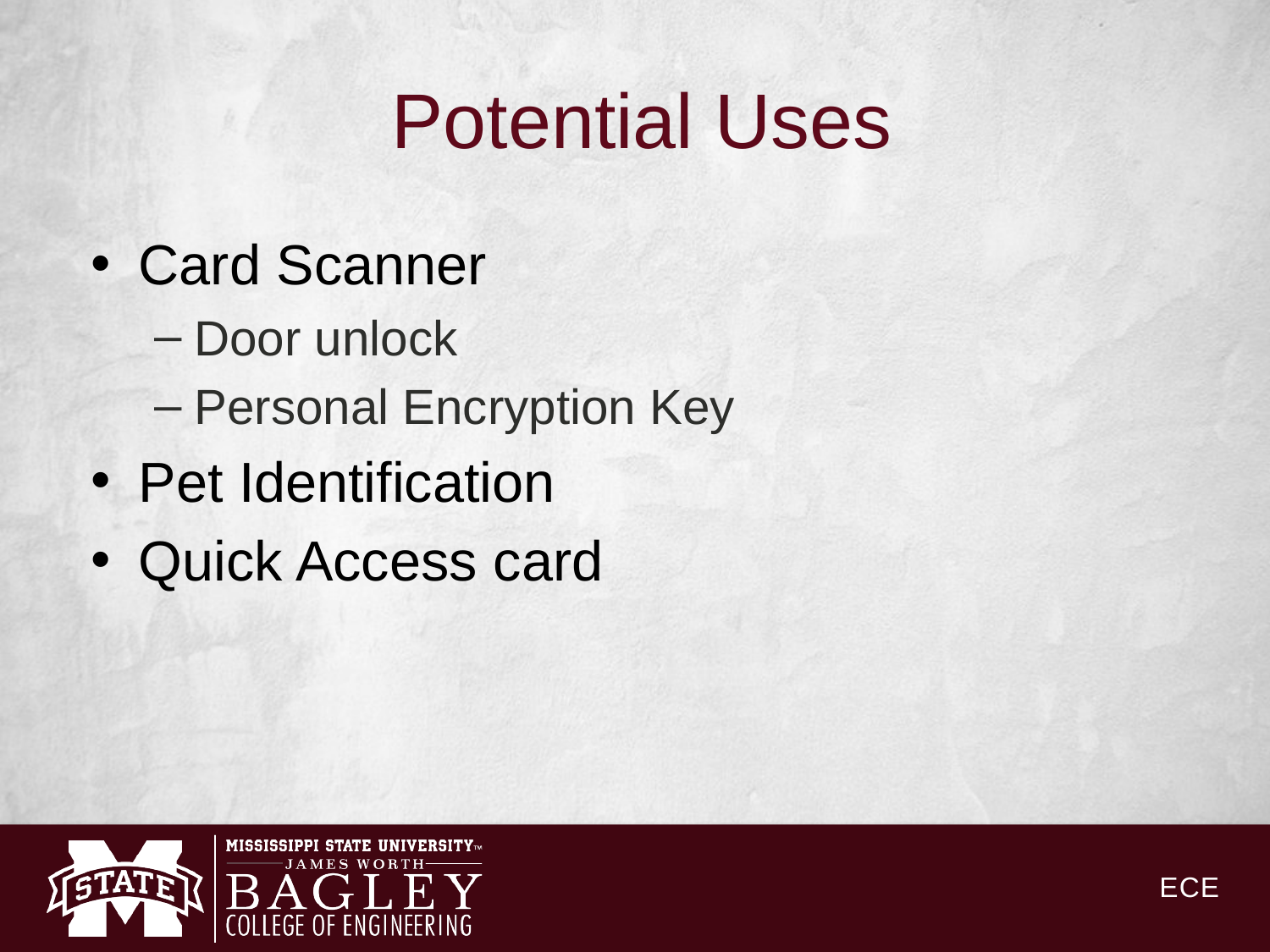

# Potential Uses
Card Scanner
Door unlock
Personal Encryption Key
Pet Identification
Quick Access card